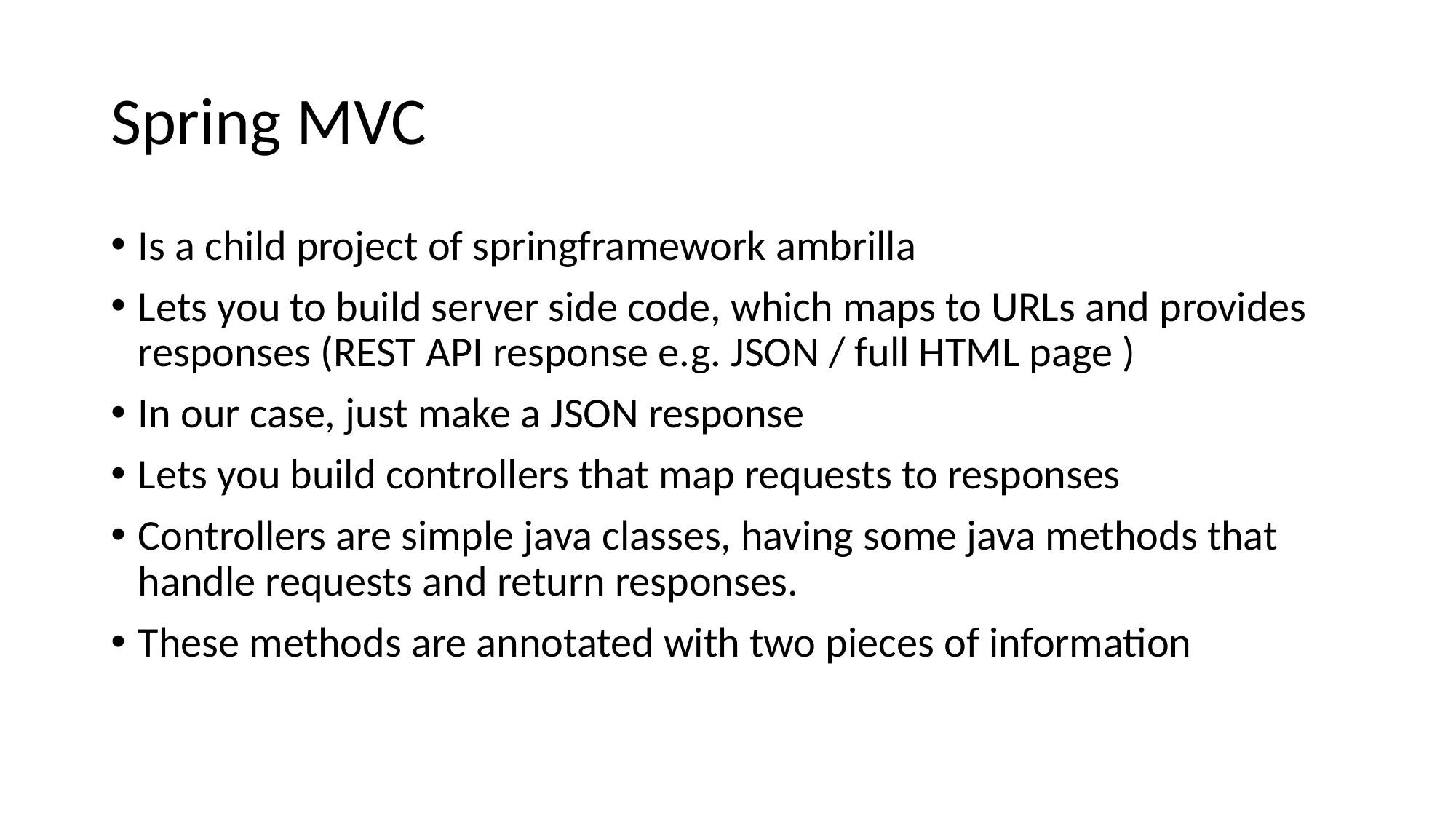

# Spring MVC
Is a child project of springframework ambrilla
Lets you to build server side code, which maps to URLs and provides responses (REST API response e.g. JSON / full HTML page )
In our case, just make a JSON response
Lets you build controllers that map requests to responses
Controllers are simple java classes, having some java methods that handle requests and return responses.
These methods are annotated with two pieces of information